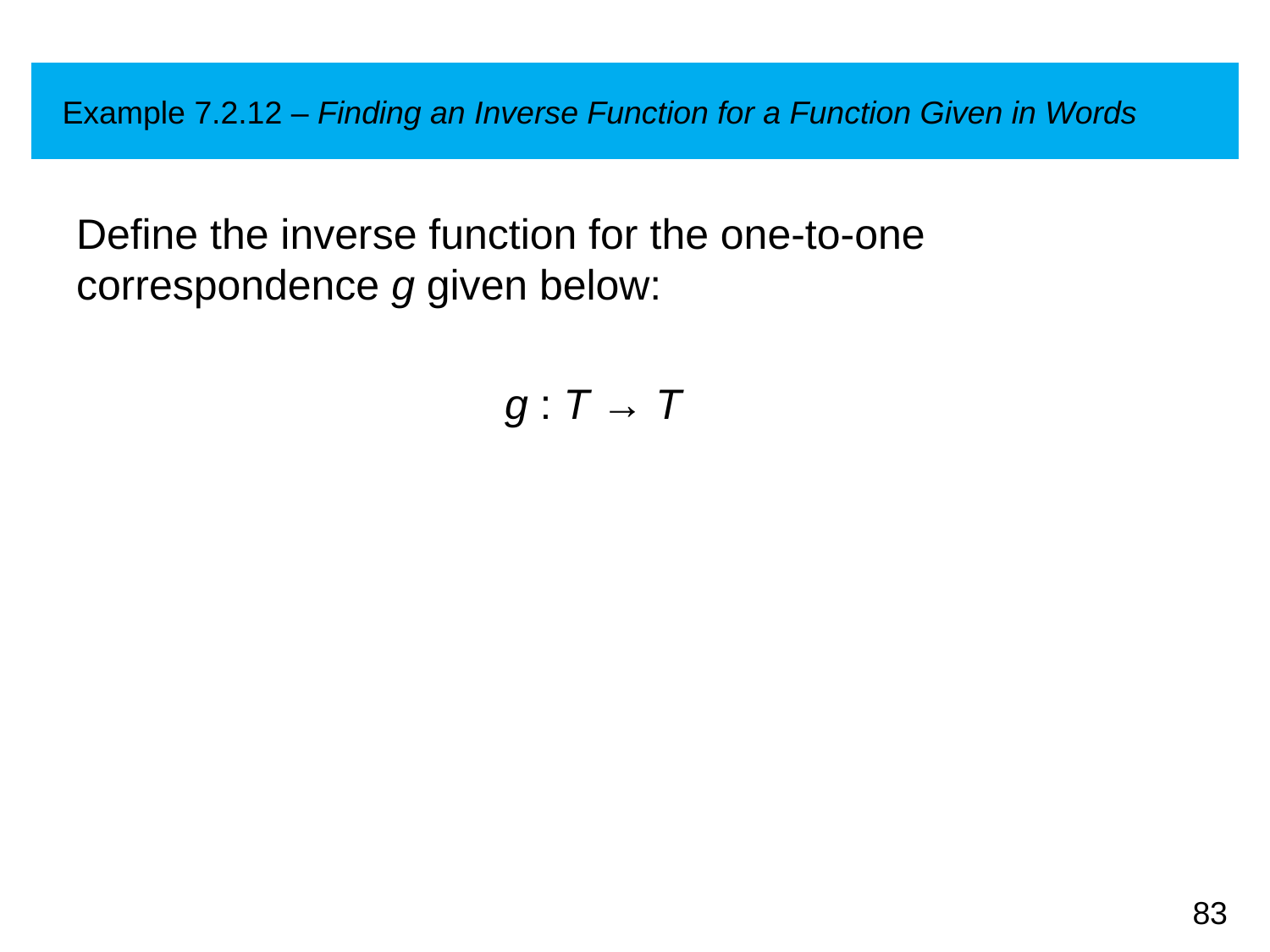

# Example 7.2.12 – Finding an Inverse Function for a Function Given in Words
Define the inverse function for the one-to-one correspondence g given below:

			    g : T → T